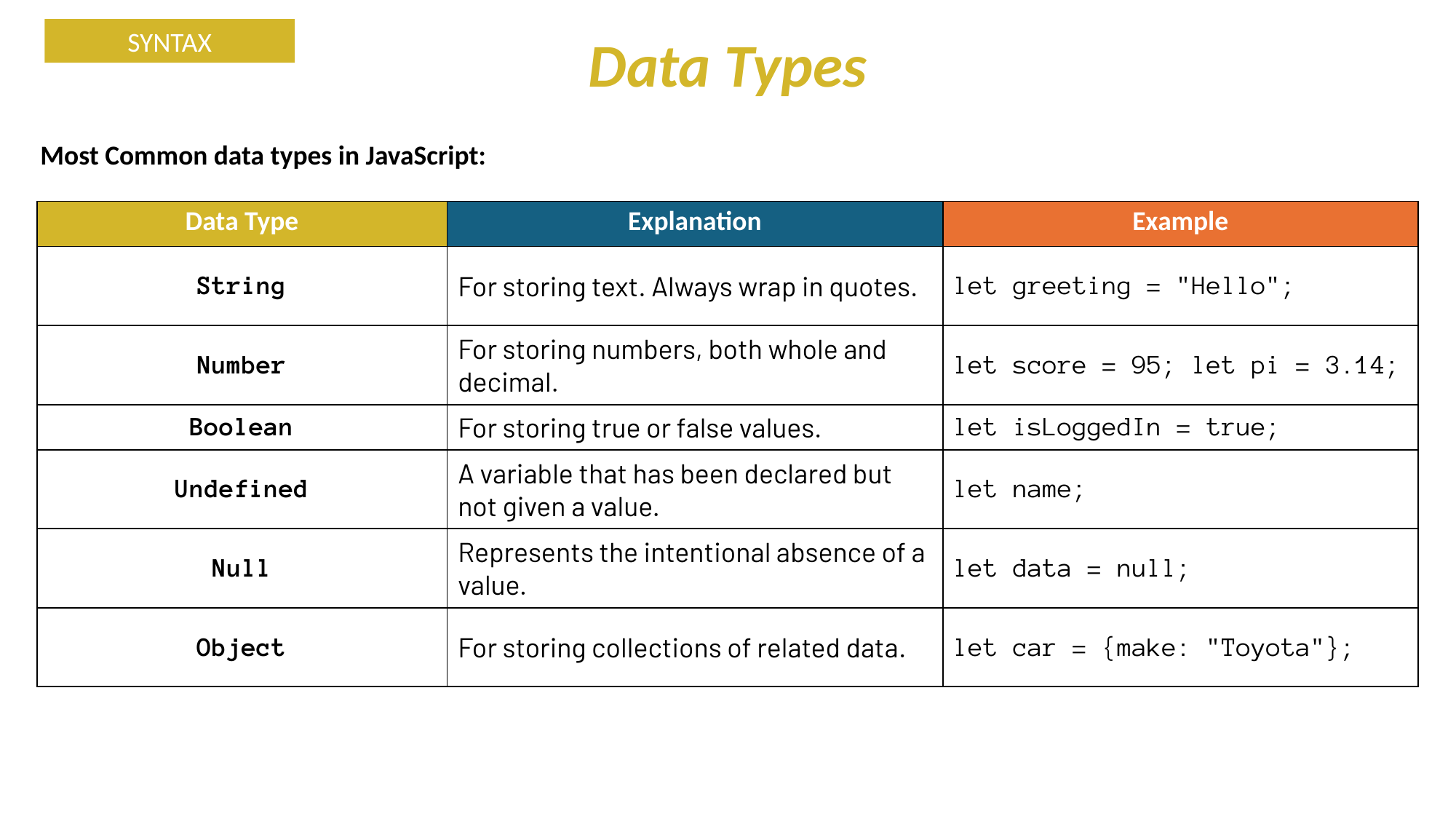

SYNTAX
Data Types
Most Common data types in JavaScript:

| Data Type | Explanation | Example |
| --- | --- | --- |
| String | For storing text. Always wrap in quotes. | let greeting = "Hello"; |
| Number | For storing numbers, both whole and decimal. | let score = 95; let pi = 3.14; |
| Boolean | For storing true or false values. | let isLoggedIn = true; |
| Undefined | A variable that has been declared but not given a value. | let name; |
| Null | Represents the intentional absence of a value. | let data = null; |
| Object | For storing collections of related data. | let car = {make: "Toyota"}; |